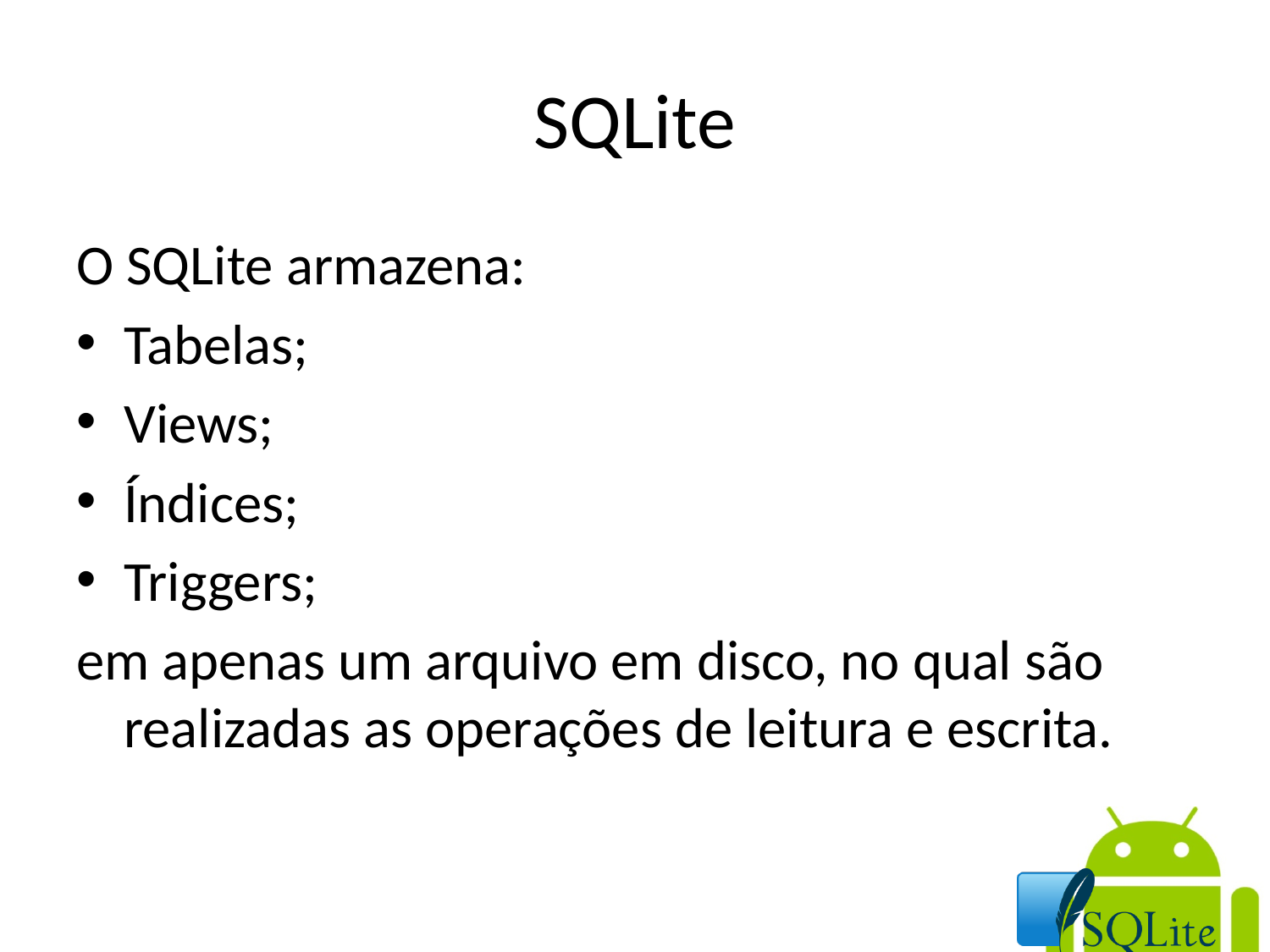

# SQLite
O SQLite armazena:
Tabelas;
Views;
Índices;
Triggers;
em apenas um arquivo em disco, no qual são realizadas as operações de leitura e escrita.